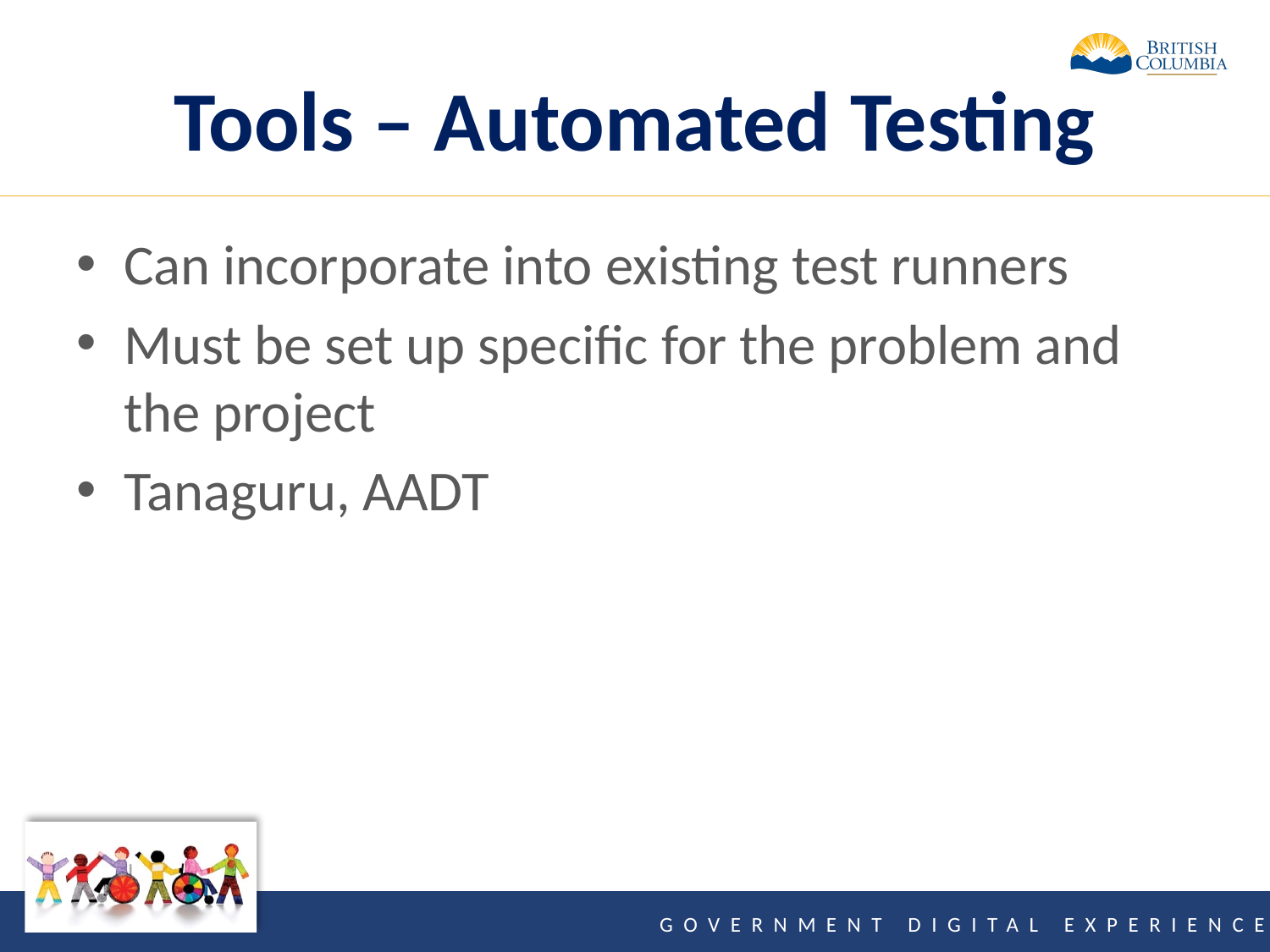

# Tools – Automated Testing
Can incorporate into existing test runners
Must be set up specific for the problem and the project
Tanaguru, AADT